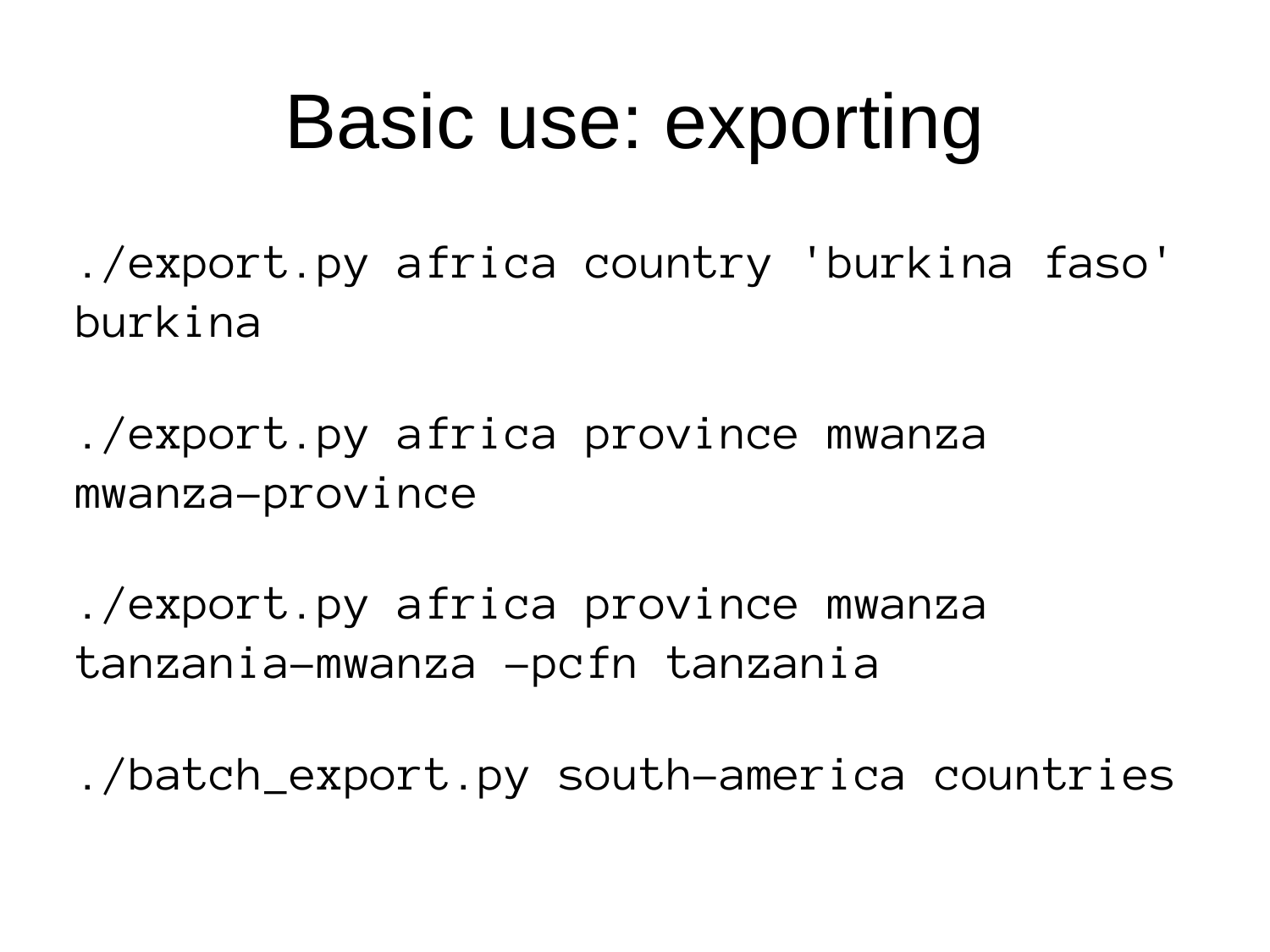

# Basic use: exporting
./export.py africa country 'burkina faso' burkina
./export.py africa province mwanza
mwanza-province
./export.py africa province mwanza
tanzania-mwanza -pcfn tanzania
./batch_export.py south-america countries